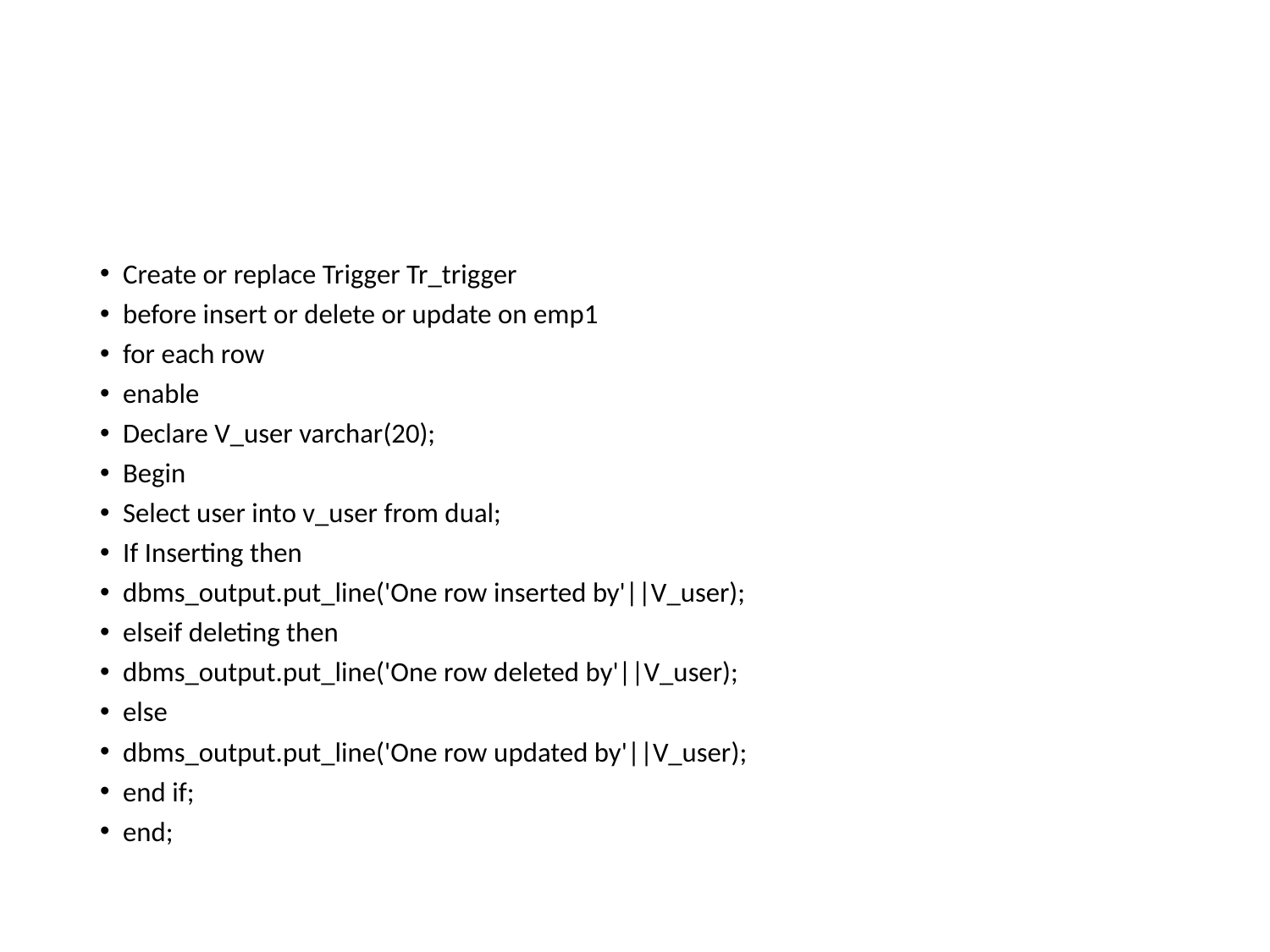

Create or replace Trigger Tr_trigger
before insert or delete or update on emp1
for each row
enable
Declare V_user varchar(20);
Begin
Select user into v_user from dual;
If Inserting then
dbms_output.put_line('One row inserted by'||V_user);
elseif deleting then
dbms_output.put_line('One row deleted by'||V_user);
else
dbms_output.put_line('One row updated by'||V_user);
end if;
end;